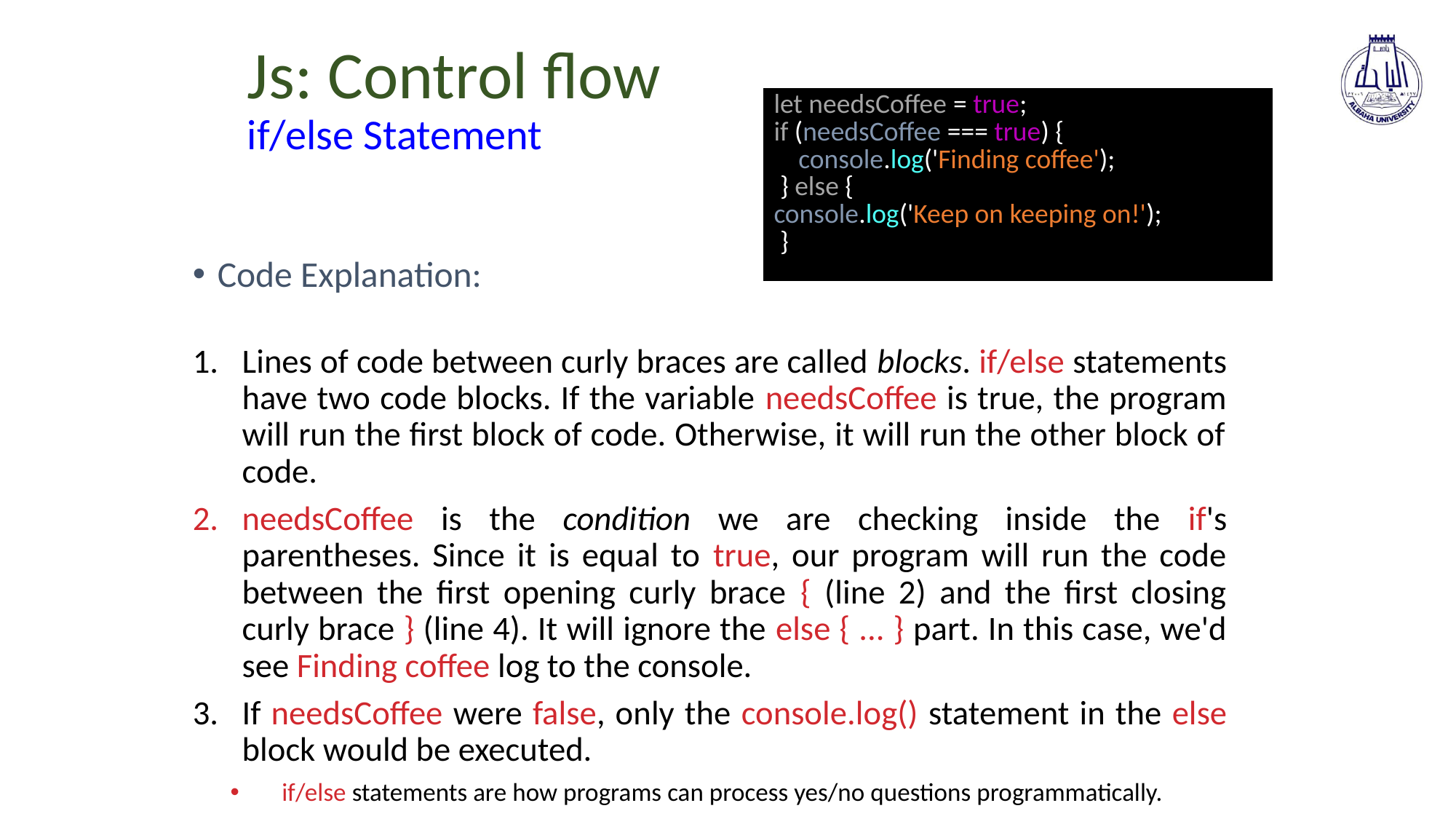

# Js: Control flow if/else Statement
| let needsCoffee = true; if (needsCoffee === true) { console.log('Finding coffee'); } else { console.log('Keep on keeping on!'); } |
| --- |

Code Explanation:

Lines of code between curly braces are called blocks. if/else statements have two code blocks. If the variable needsCoffee is true, the program will run the first block of code. Otherwise, it will run the other block of code.
needsCoffee is the condition we are checking inside the if's parentheses. Since it is equal to true, our program will run the code between the first opening curly brace { (line 2) and the first closing curly brace } (line 4). It will ignore the else { ... } part. In this case, we'd see Finding coffee log to the console.
If needsCoffee were false, only the console.log() statement in the else block would be executed.
if/else statements are how programs can process yes/no questions programmatically.